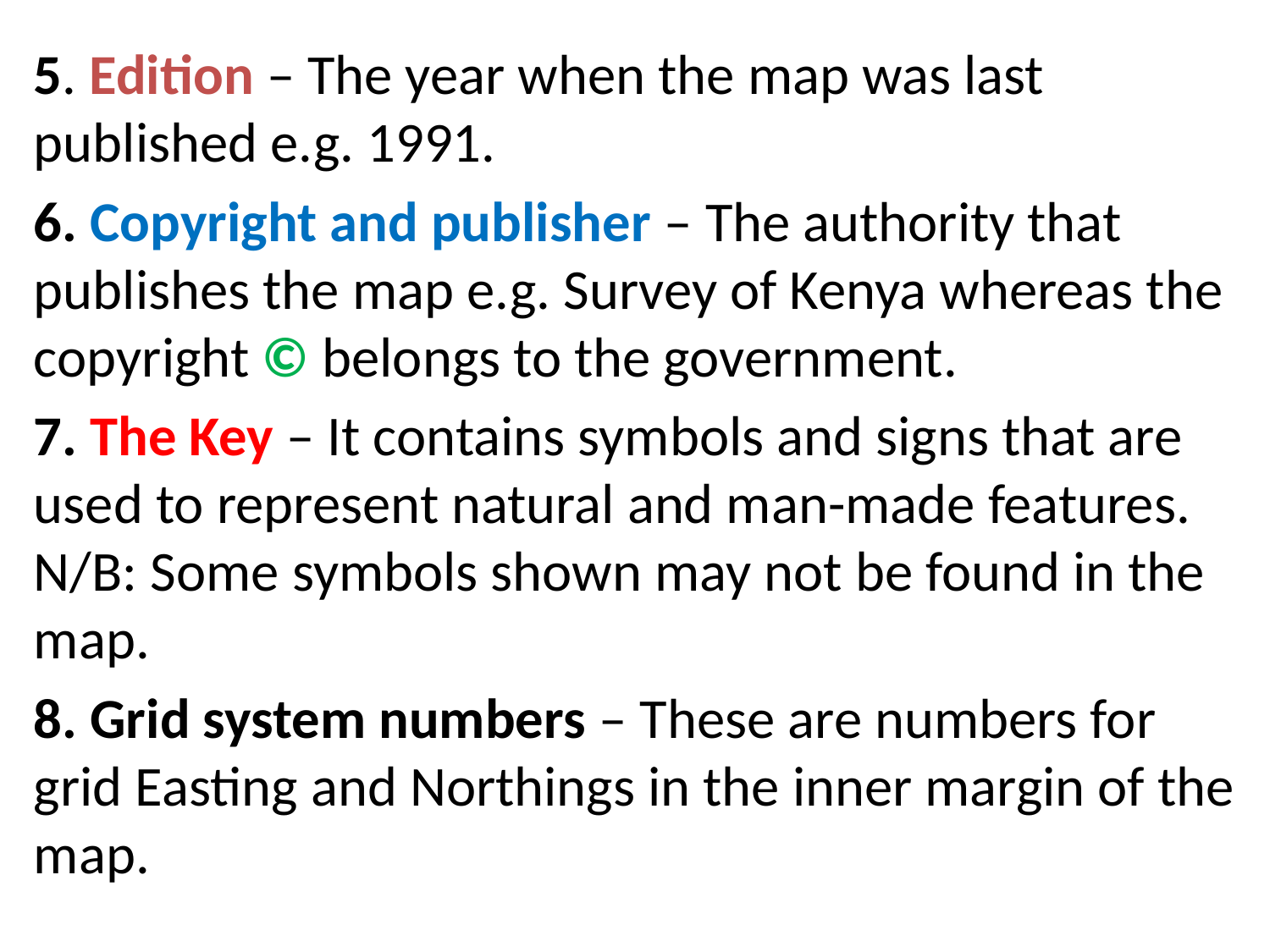

5. Edition – The year when the map was last published e.g. 1991.
6. Copyright and publisher – The authority that publishes the map e.g. Survey of Kenya whereas the copyright © belongs to the government.
7. The Key – It contains symbols and signs that are used to represent natural and man-made features. N/B: Some symbols shown may not be found in the map.
8. Grid system numbers – These are numbers for grid Easting and Northings in the inner margin of the map.